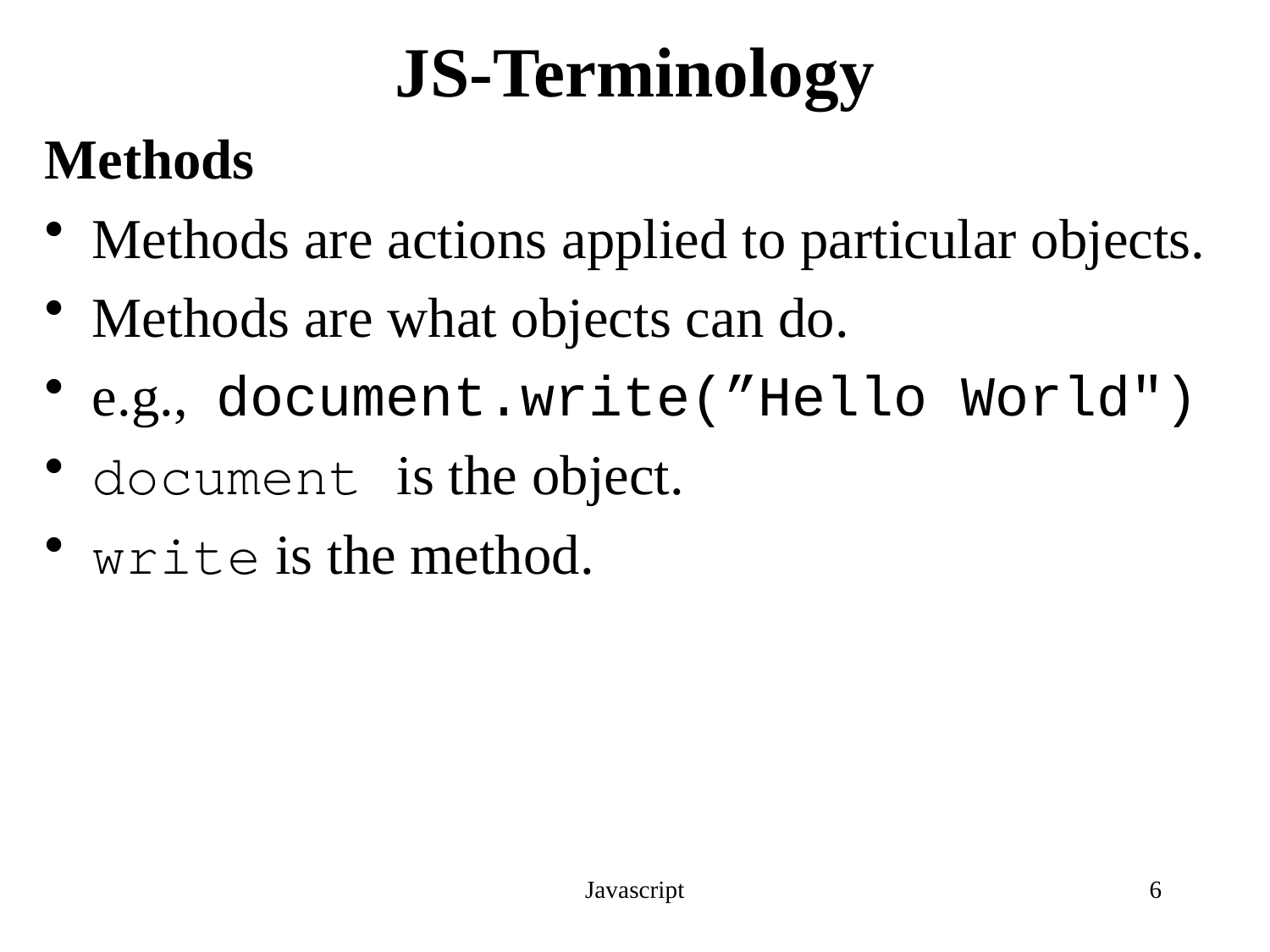

# JS-Terminology
Methods
Methods are actions applied to particular objects.
Methods are what objects can do.
e.g.,  document.write(”Hello World")
document is the object.
write is the method.
Javascript
6